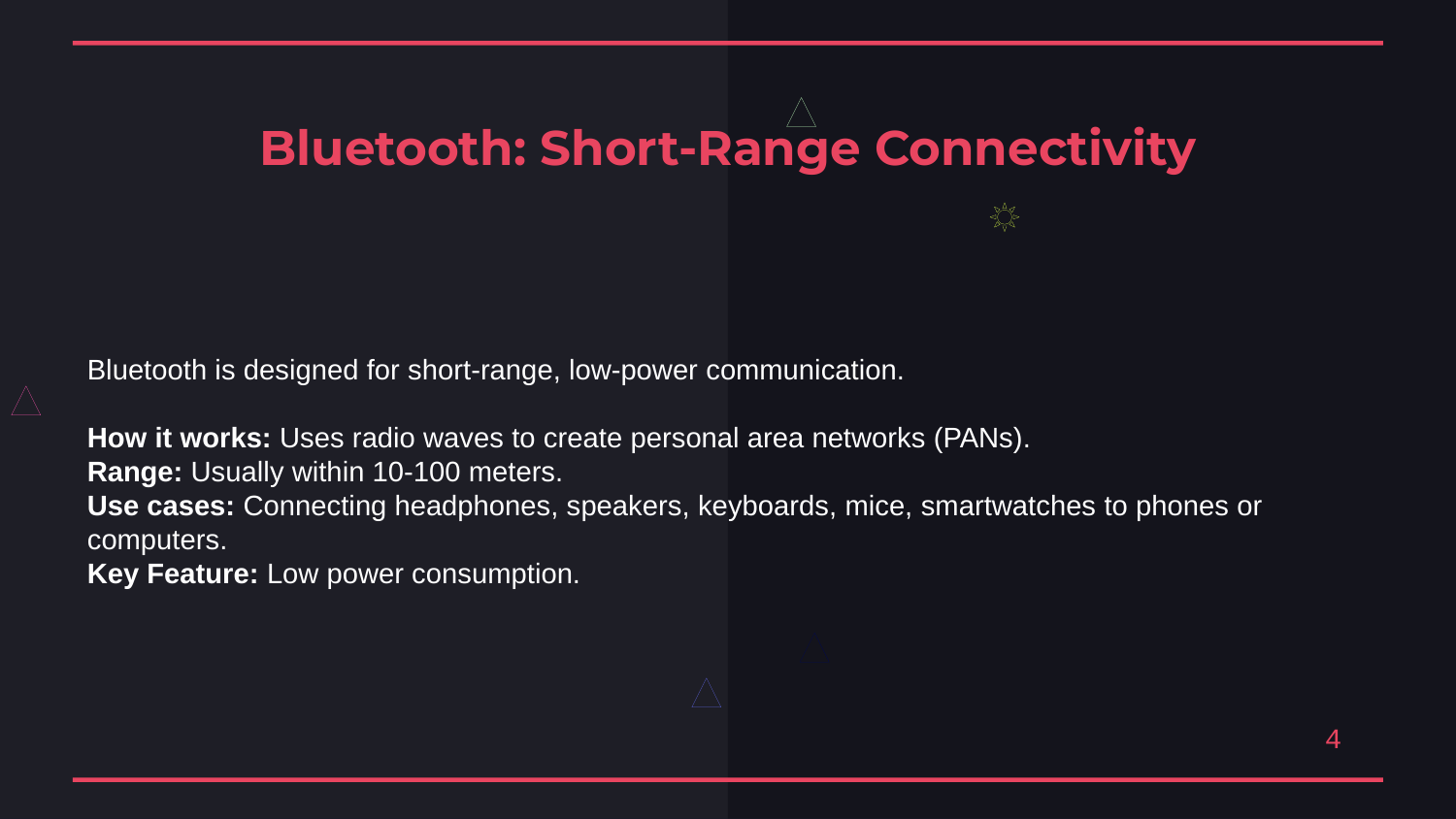

Bluetooth: Short-Range Connectivity

Bluetooth is designed for short-range, low-power communication.

How it works: Uses radio waves to create personal area networks (PANs).
Range: Usually within 10-100 meters.
Use cases: Connecting headphones, speakers, keyboards, mice, smartwatches to phones or computers.
Key Feature: Low power consumption.

4